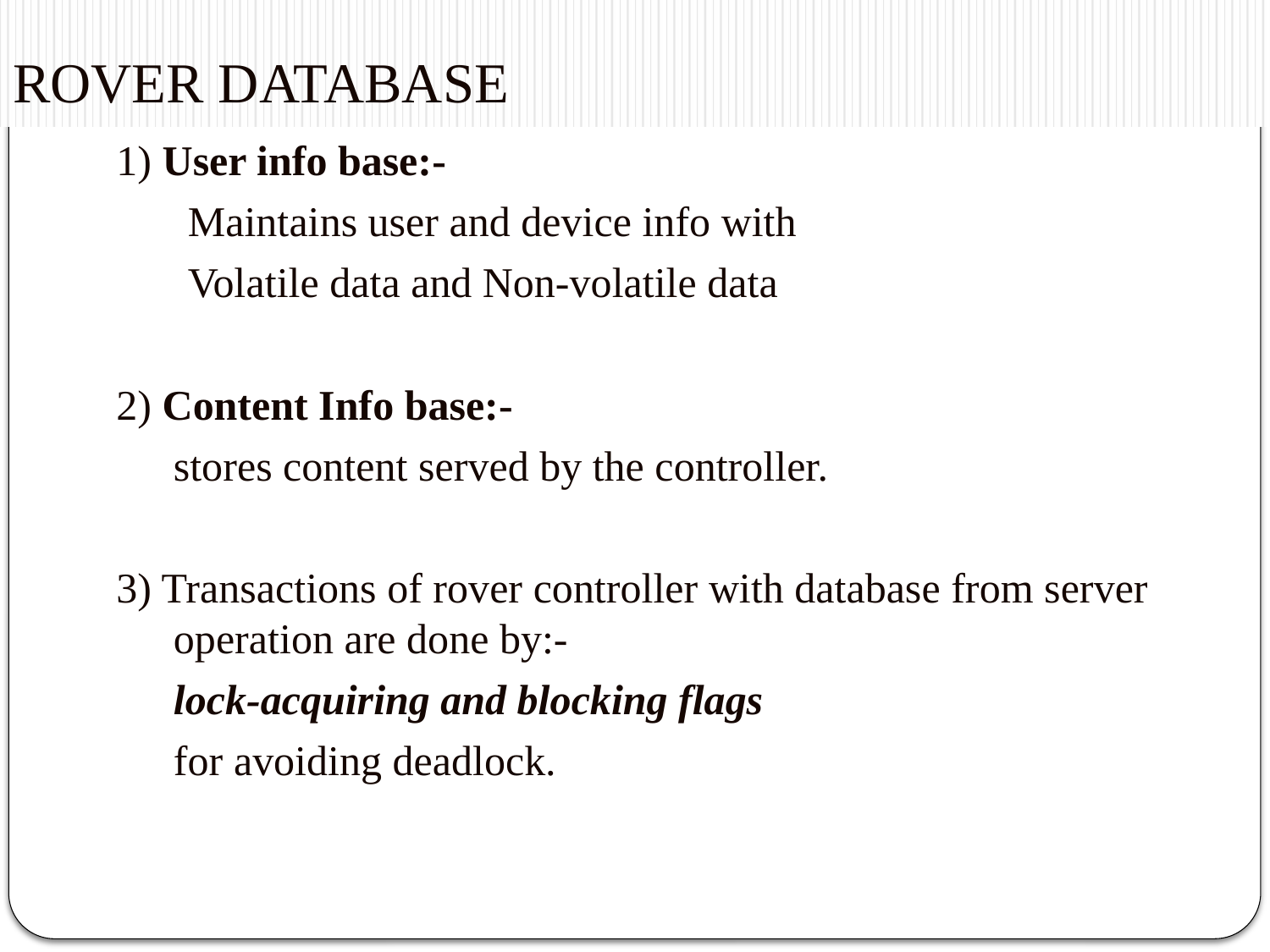

# ROVER DATABASE
1) User info base:-
	Maintains user and device info with
	Volatile data and Non-volatile data

2) Content Info base:-
	stores content served by the controller.

3) Transactions of rover controller with database from server operation are done by:-
	lock-acquiring and blocking flags
	for avoiding deadlock.